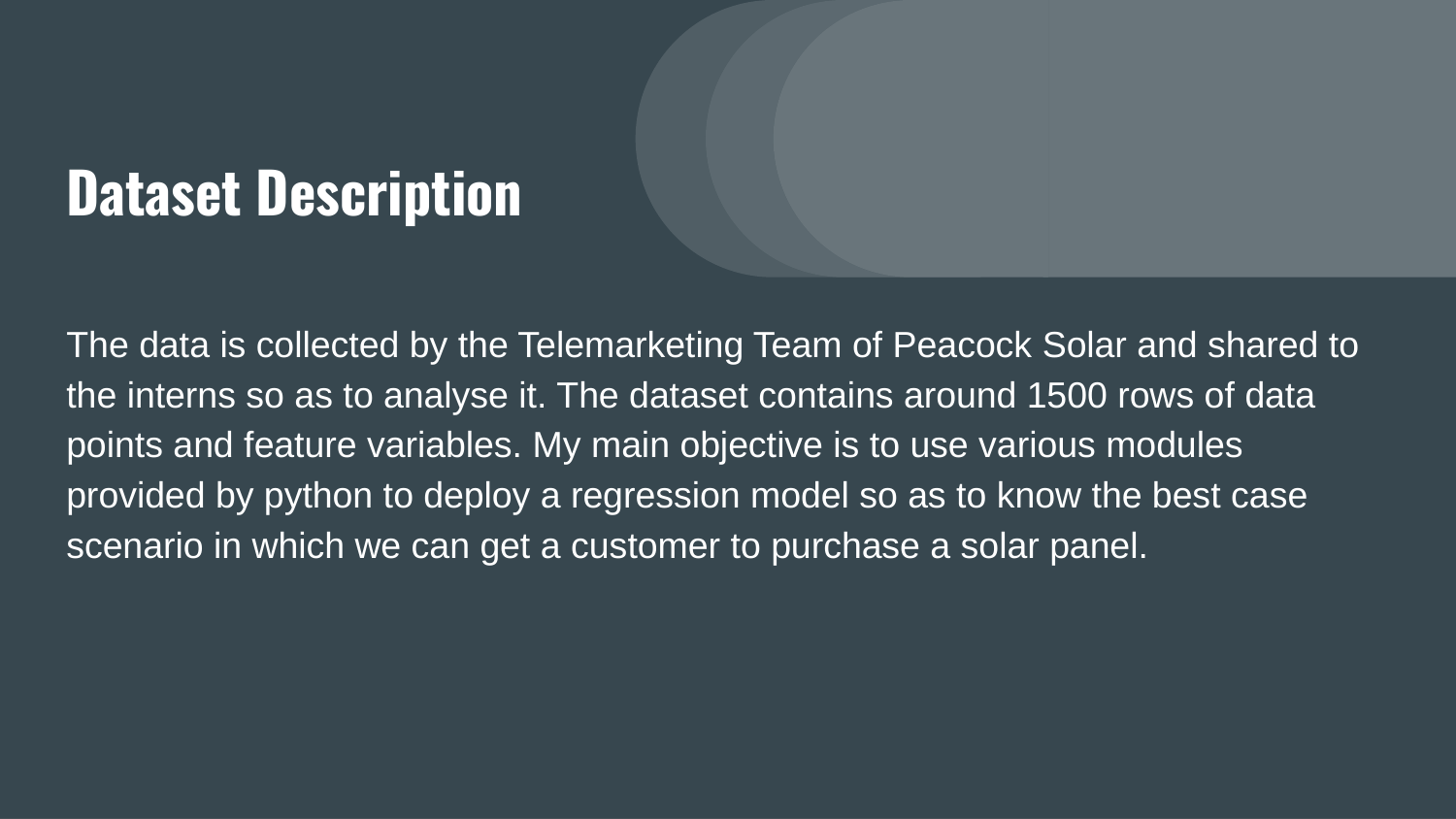

# Dataset Description
The data is collected by the Telemarketing Team of Peacock Solar and shared to the interns so as to analyse it. The dataset contains around 1500 rows of data points and feature variables. My main objective is to use various modules provided by python to deploy a regression model so as to know the best case scenario in which we can get a customer to purchase a solar panel.